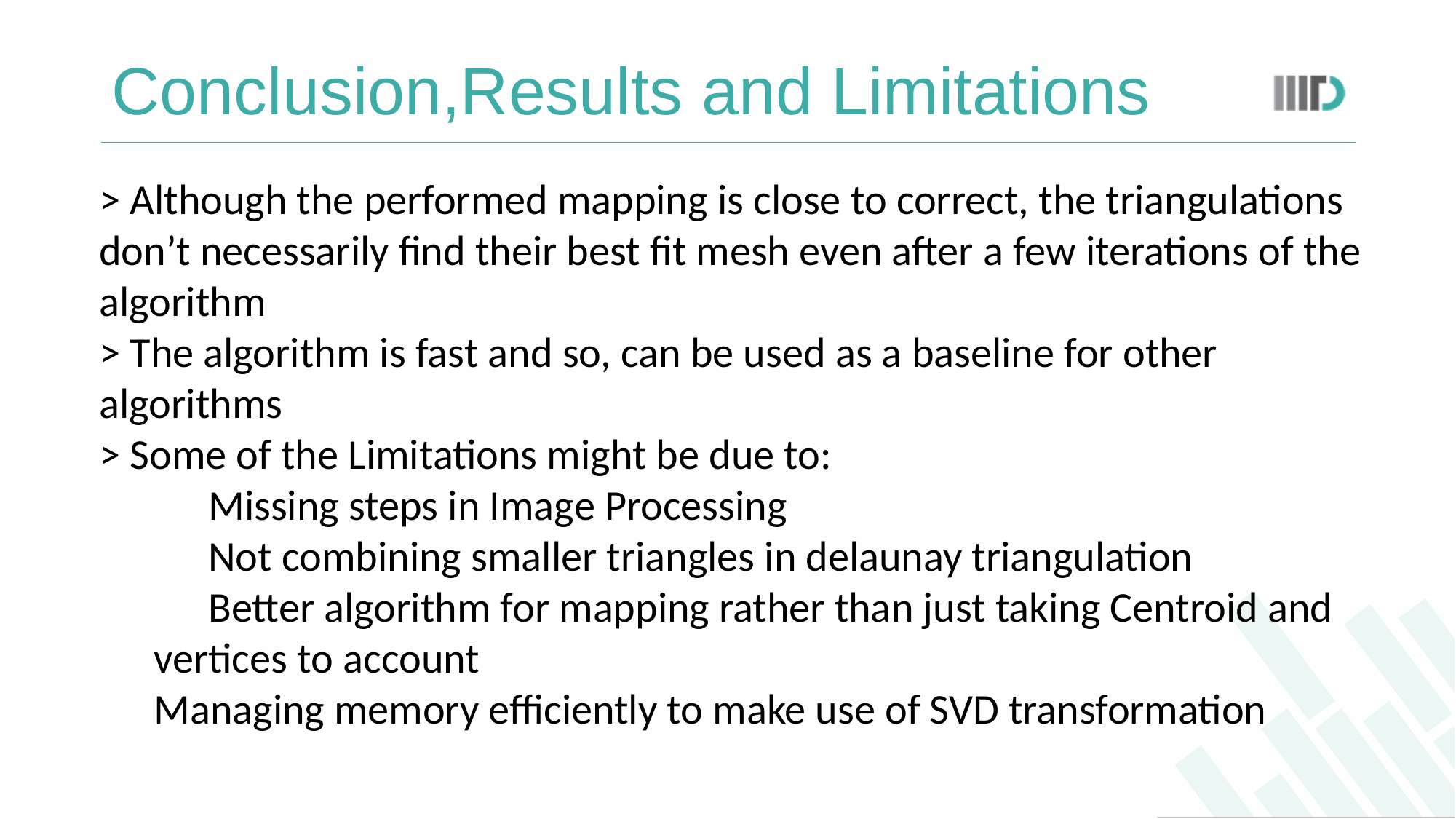

# Conclusion,Results and Limitations
> Although the performed mapping is close to correct, the triangulations don’t necessarily find their best fit mesh even after a few iterations of the algorithm
> The algorithm is fast and so, can be used as a baseline for other algorithms
> Some of the Limitations might be due to:
	Missing steps in Image Processing
	Not combining smaller triangles in delaunay triangulation
	Better algorithm for mapping rather than just taking Centroid and
vertices to account
Managing memory efficiently to make use of SVD transformation